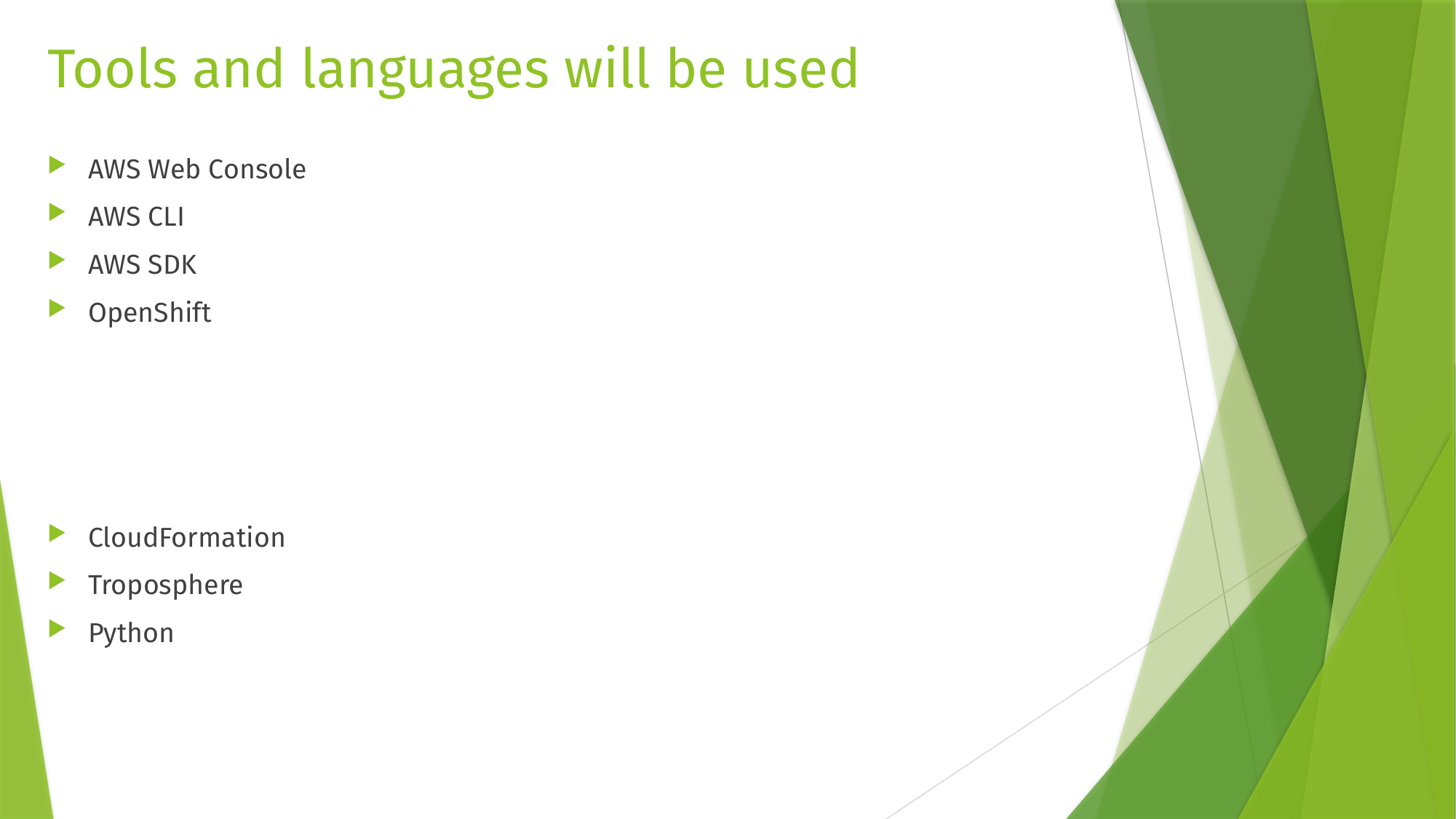

# Tools and languages will be used
AWS Web Console
AWS CLI
AWS SDK
OpenShift

CloudFormation
Troposphere
Python